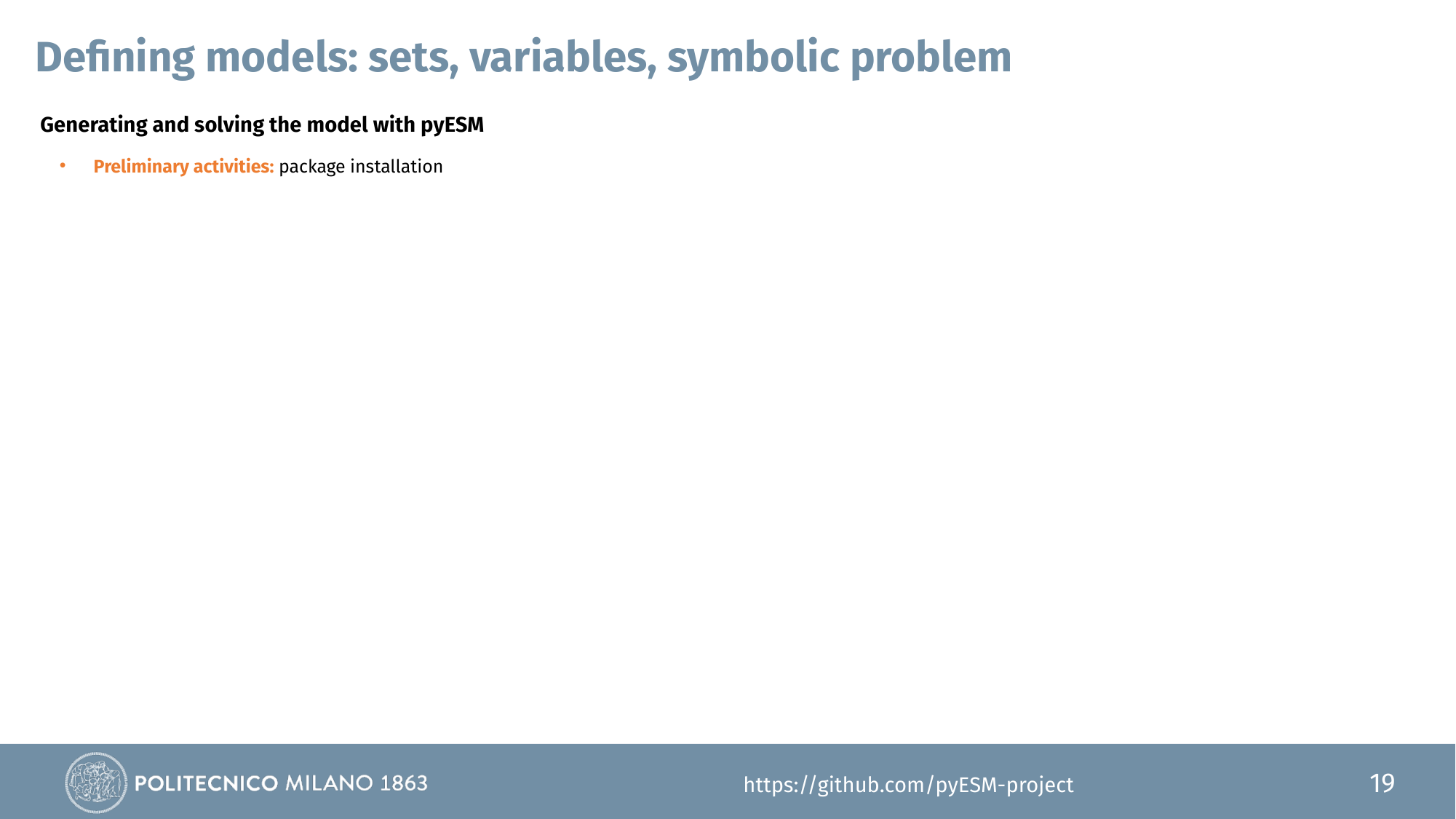

Defining models: sets, variables, symbolic problem
Generating and solving the model with pyESM
Preliminary activities: package installation
https://github.com/pyESM-project